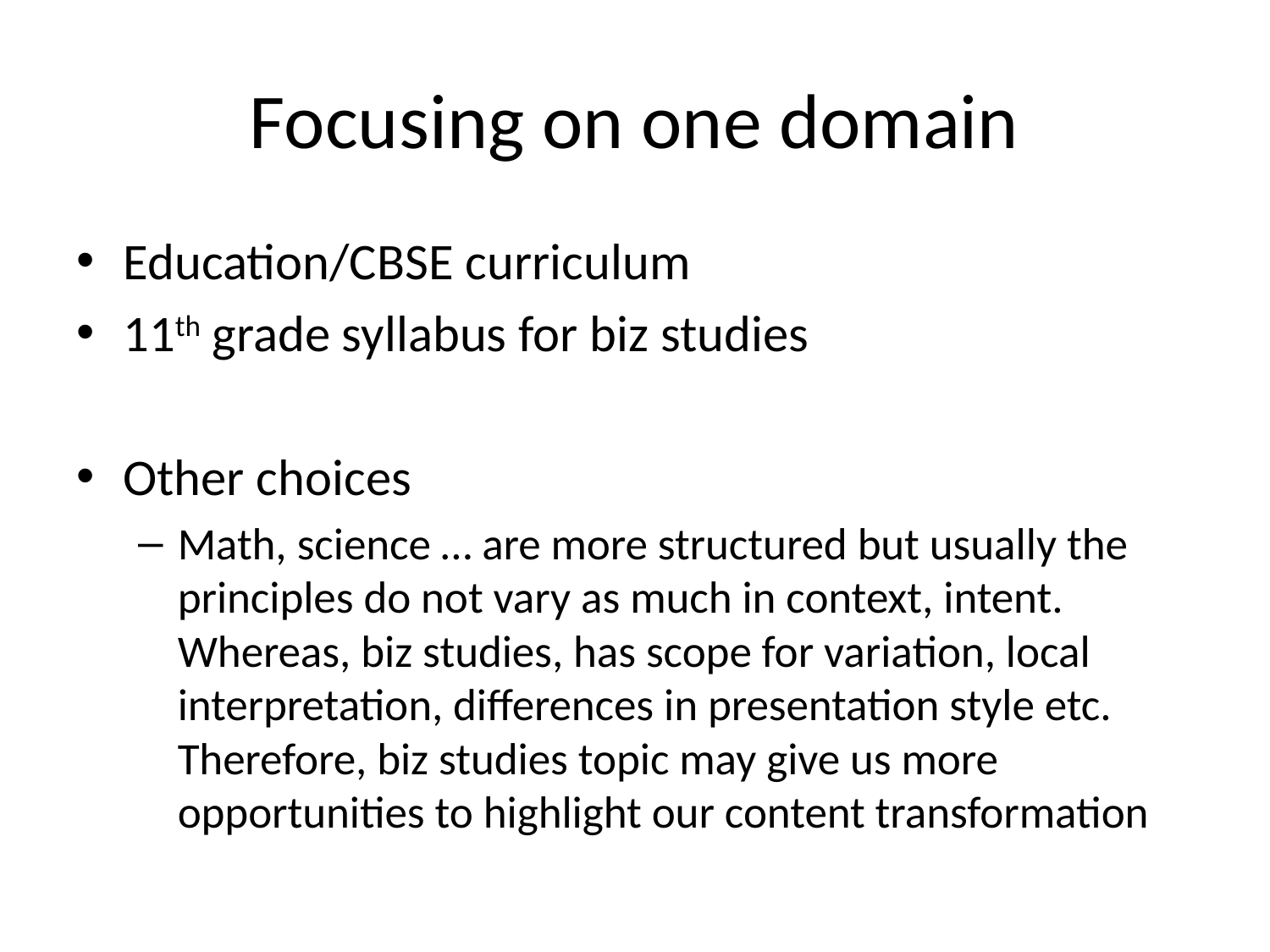

# Focusing on one domain
Education/CBSE curriculum
11th grade syllabus for biz studies

Other choices
Math, science … are more structured but usually the principles do not vary as much in context, intent. Whereas, biz studies, has scope for variation, local interpretation, differences in presentation style etc. Therefore, biz studies topic may give us more opportunities to highlight our content transformation